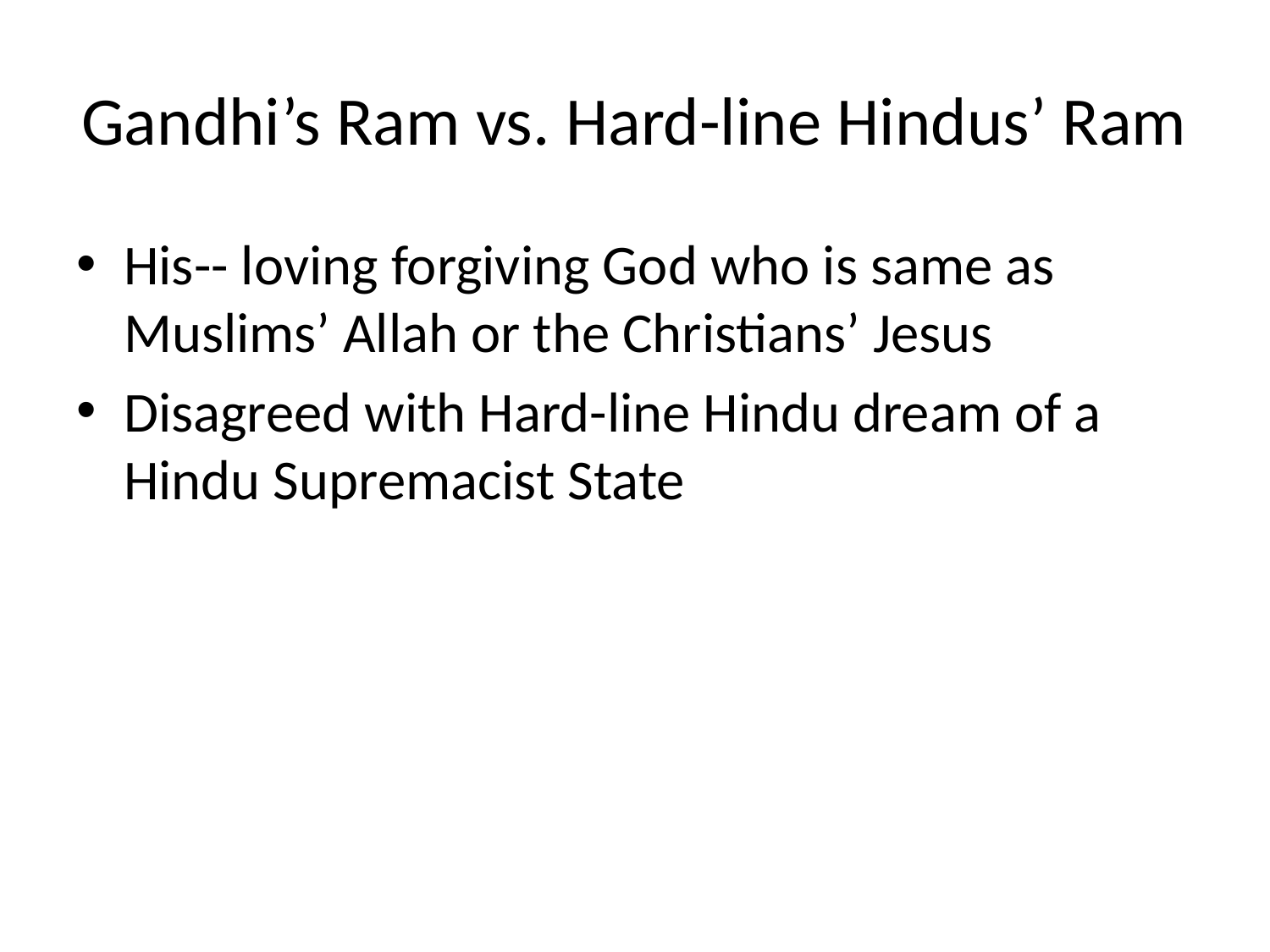

# Gandhi’s Ram vs. Hard-line Hindus’ Ram
His-- loving forgiving God who is same as Muslims’ Allah or the Christians’ Jesus
Disagreed with Hard-line Hindu dream of a Hindu Supremacist State